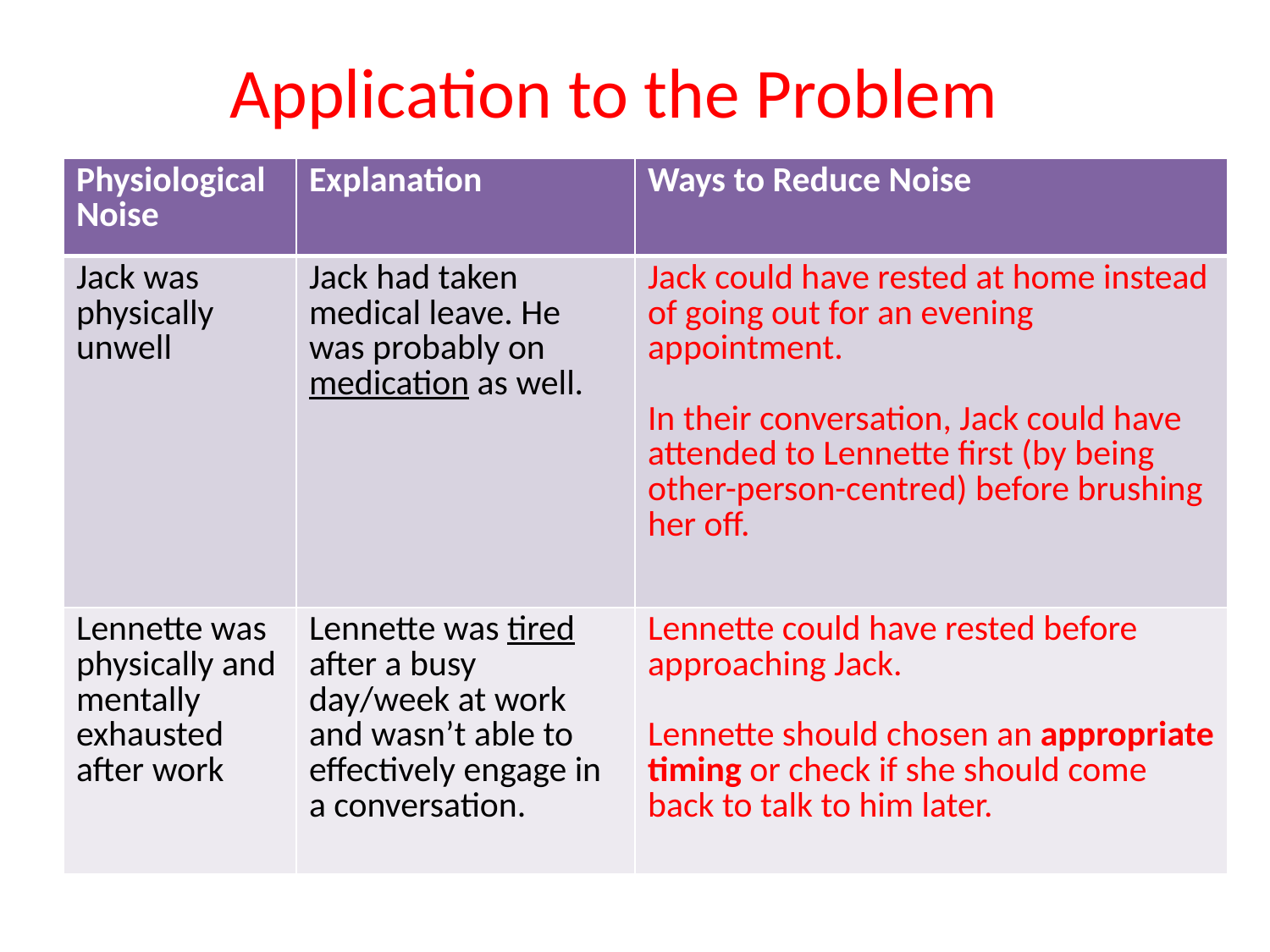

# Application to the Problem
| Physiological Noise | Explanation | Ways to Reduce Noise |
| --- | --- | --- |
| Jack was physically unwell | Jack had taken medical leave. He was probably on medication as well. | Jack could have rested at home instead of going out for an evening appointment. In their conversation, Jack could have attended to Lennette first (by being other-person-centred) before brushing her off. |
| Lennette was physically and mentally exhausted after work | Lennette was tired after a busy day/week at work and wasn’t able to effectively engage in a conversation. | Lennette could have rested before approaching Jack. Lennette should chosen an appropriate timing or check if she should come back to talk to him later. |